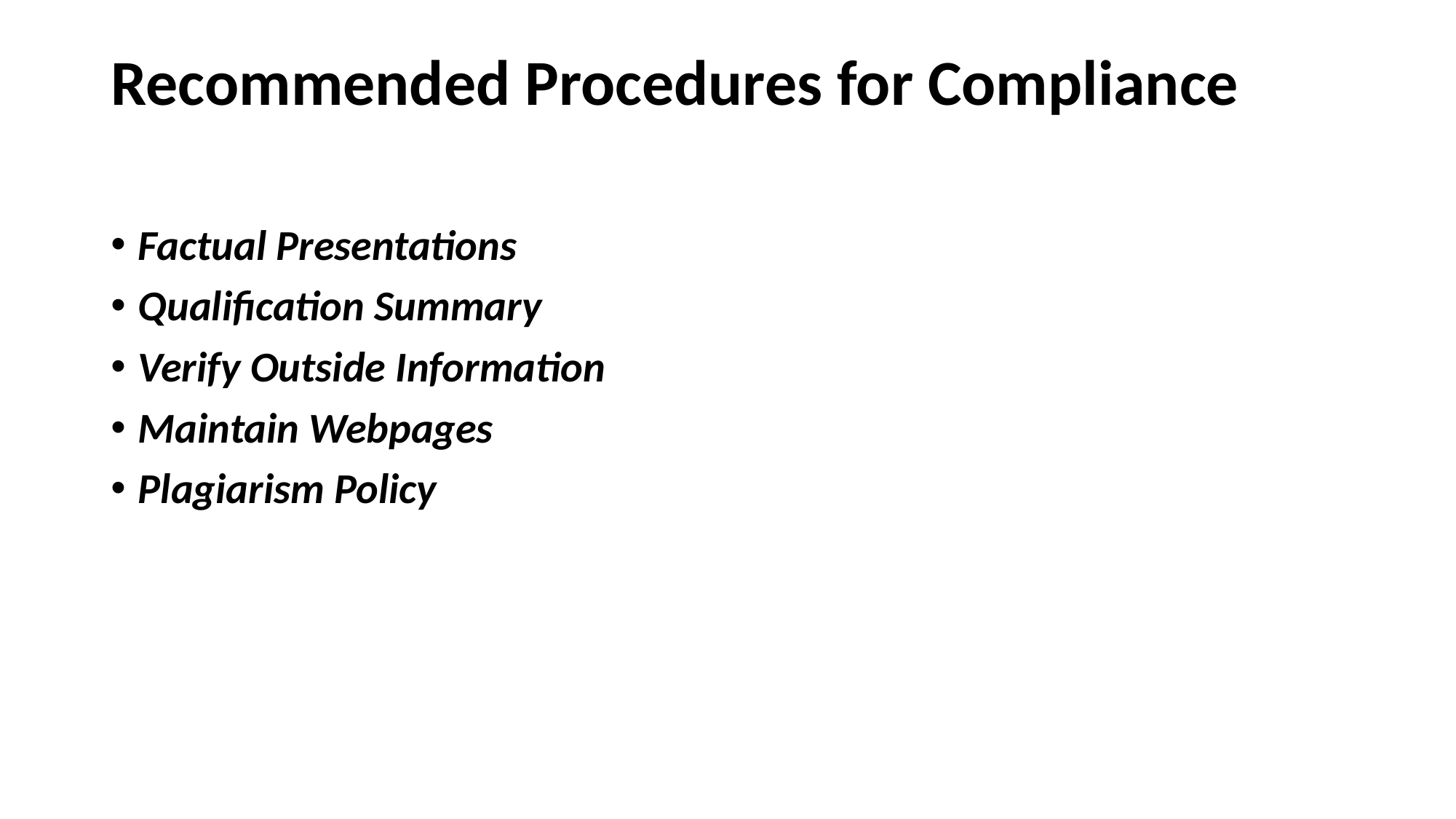

# Recommended Procedures for Compliance
Factual Presentations
Qualification Summary
Verify Outside Information
Maintain Webpages
Plagiarism Policy